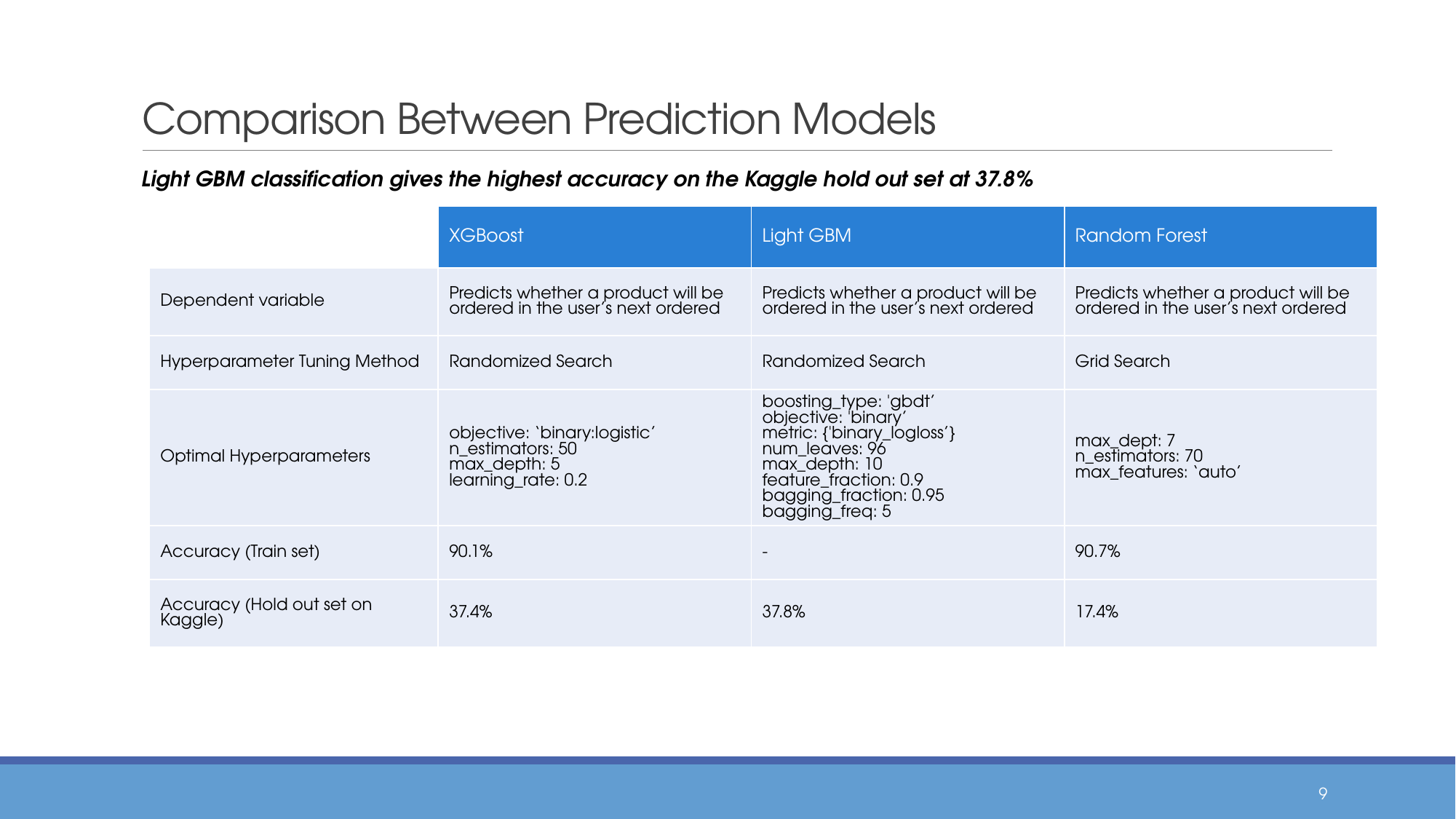

# Comparison Between Prediction Models
Light GBM classification gives the highest accuracy on the Kaggle hold out set at 37.8%
|  | XGBoost | Light GBM | Random Forest |
| --- | --- | --- | --- |
| Dependent variable | Predicts whether a product will be ordered in the user’s next ordered | Predicts whether a product will be ordered in the user’s next ordered | Predicts whether a product will be ordered in the user’s next ordered |
| Hyperparameter Tuning Method | Randomized Search | Randomized Search | Grid Search |
| Optimal Hyperparameters | objective: ‘binary:logistic’ n\_estimators: 50 max\_depth: 5 learning\_rate: 0.2 | boosting\_type: 'gbdt’ objective: 'binary’ metric: {'binary\_logloss’} num\_leaves: 96 max\_depth: 10 feature\_fraction: 0.9 bagging\_fraction: 0.95 bagging\_freq: 5 | max\_dept: 7 n\_estimators: 70 max\_features: ‘auto’ |
| Accuracy (Train set) | 90.1% | - | 90.7% |
| Accuracy (Hold out set on Kaggle) | 37.4% | 37.8% | 17.4% |
9